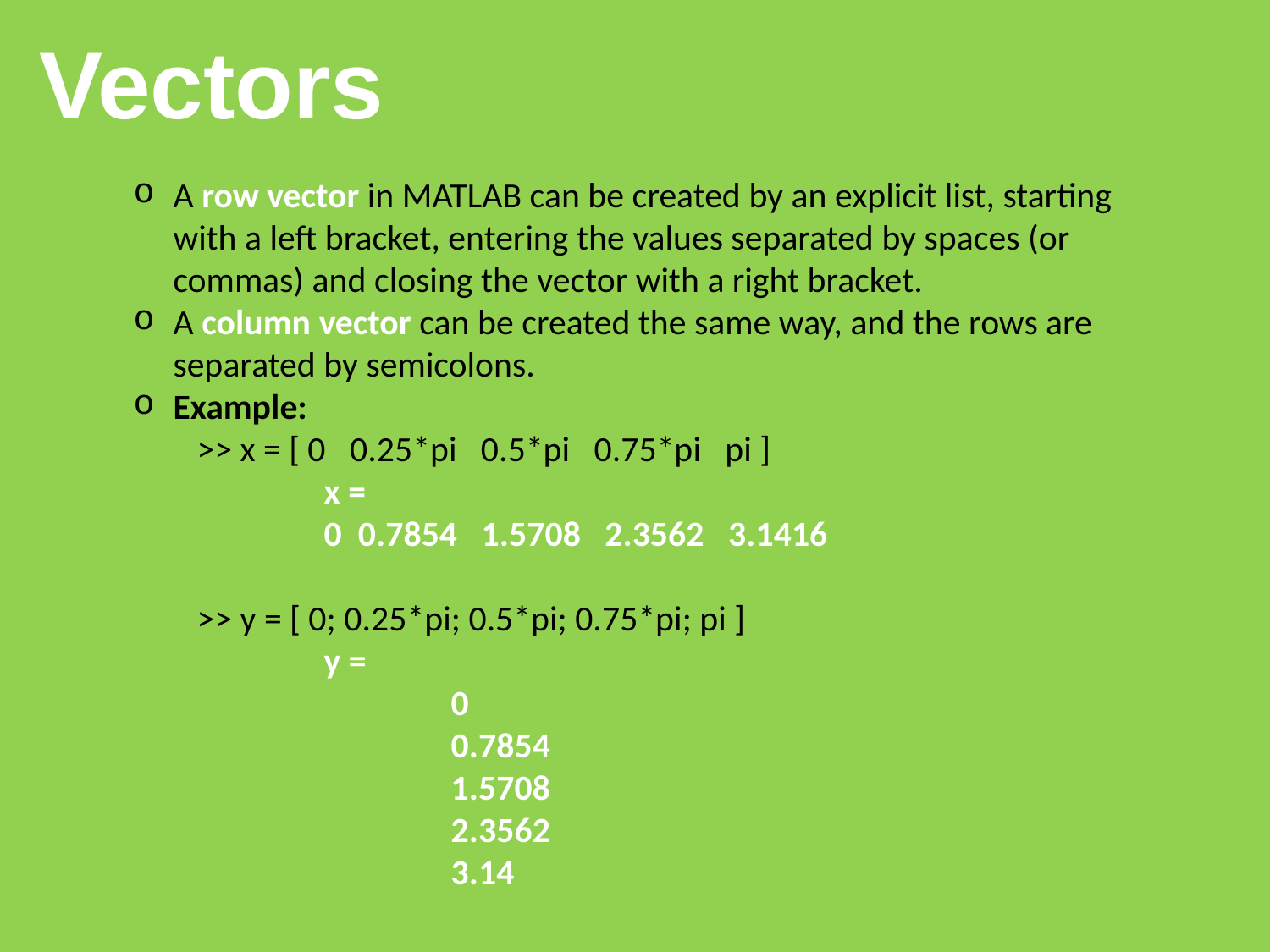

Vectors
A row vector in MATLAB can be created by an explicit list, starting with a left bracket, entering the values separated by spaces (or commas) and closing the vector with a right bracket.
A column vector can be created the same way, and the rows are separated by semicolons.
Example:
>> x = [ 0   0.25*pi   0.5*pi   0.75*pi   pi ]
	x =
	0  0.7854   1.5708   2.3562   3.1416

>> y = [ 0; 0.25*pi; 0.5*pi; 0.75*pi; pi ]
	y =
		0
		0.7854
		1.5708
		2.3562
		3.14